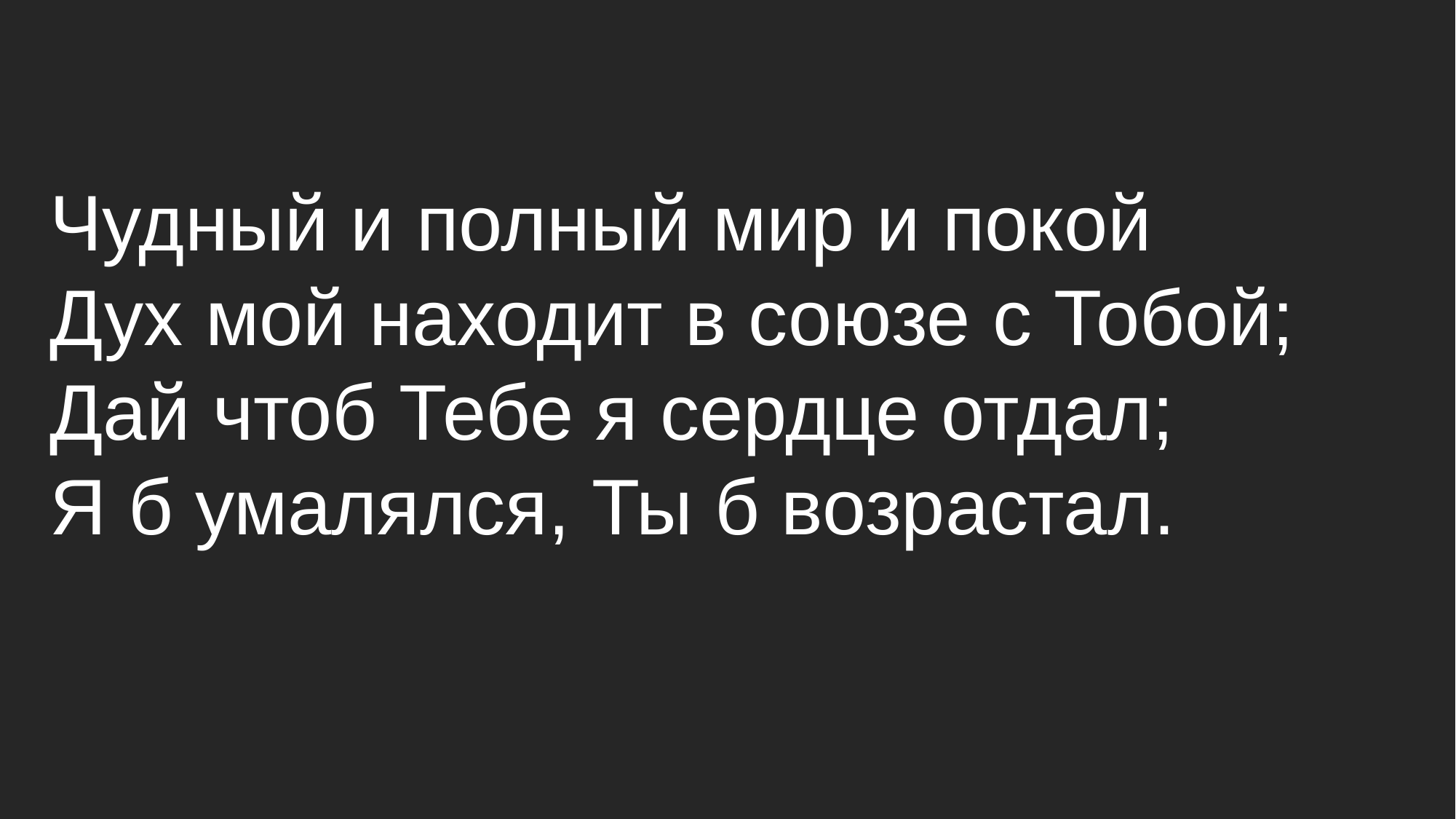

Чудный и полный мир и покой
Дух мой находит в союзе с Тобой;
Дай чтоб Тебе я сердце отдал;
Я б умалялся, Ты б возрастал.